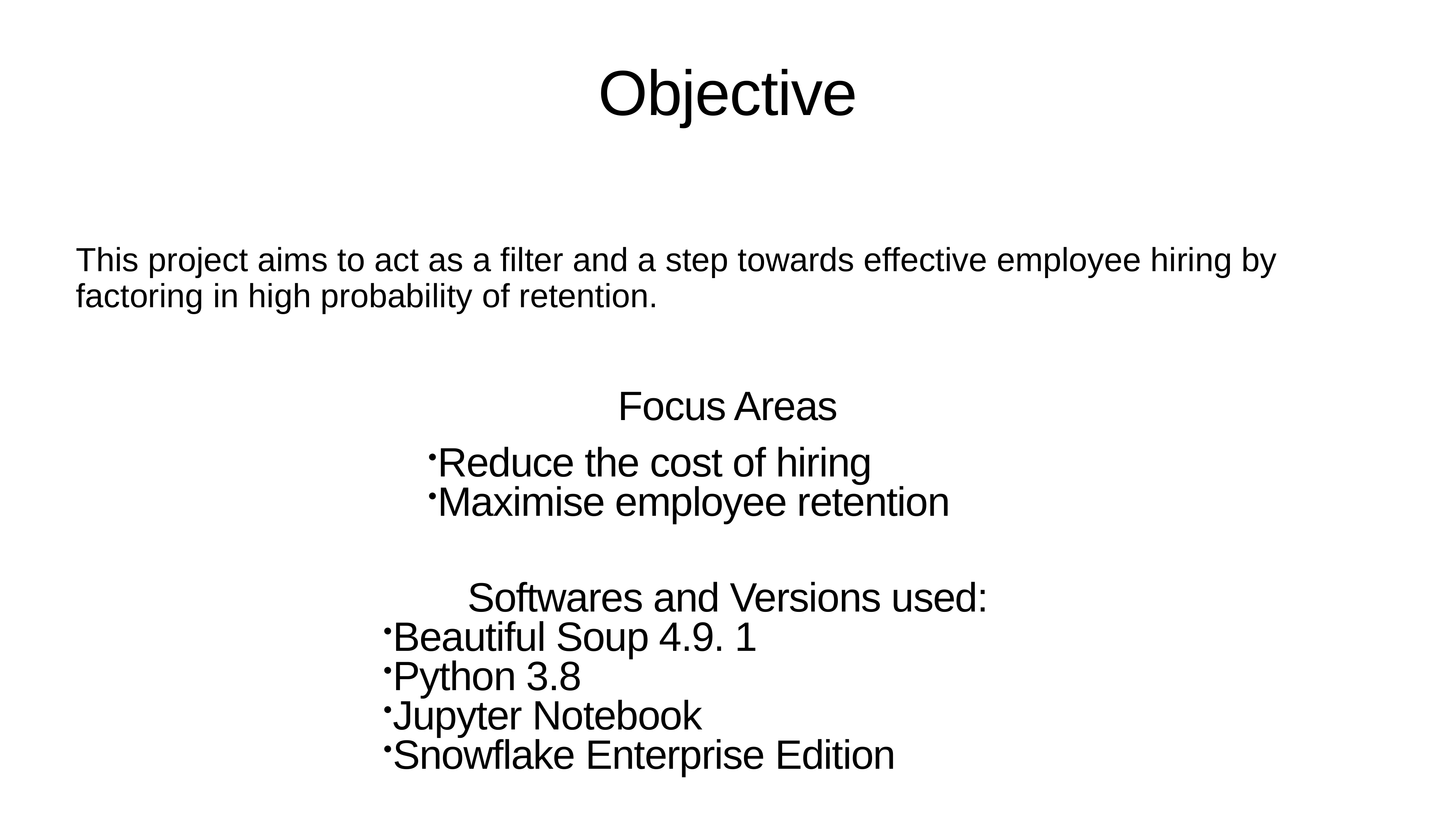

# Objective
This project aims to act as a filter and a step towards effective employee hiring by factoring in high probability of retention.
Focus Areas
Reduce the cost of hiring
Maximise employee retention
Softwares and Versions used:
Beautiful Soup 4.9. 1
Python 3.8
Jupyter Notebook
Snowflake Enterprise Edition